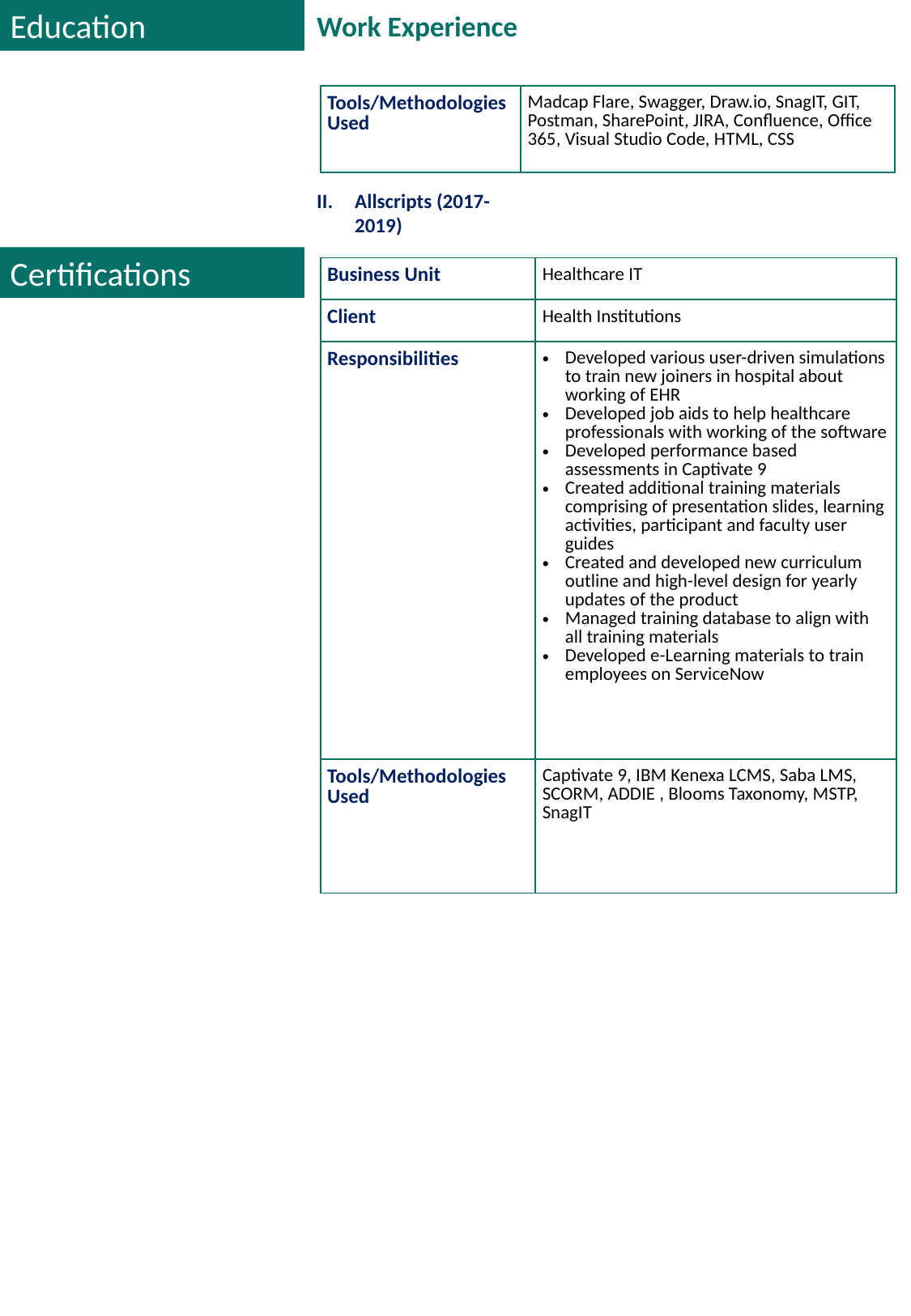

Education
#
Work Experience

Allscripts (2017-2019)
Lovely Professional University - B.Tech (Computer Science)
Sacred Heart Convent School – XII
Guru Nanak Public School - X

| Tools/Methodologies Used | Madcap Flare, Swagger, Draw.io, SnagIT, GIT, Postman, SharePoint, JIRA, Confluence, Office 365, Visual Studio Code, HTML, CSS |
| --- | --- |
Certifications
| Business Unit | Healthcare IT |
| --- | --- |
| Client | Health Institutions |
| Responsibilities | Developed various user-driven simulations to train new joiners in hospital about working of EHR Developed job aids to help healthcare professionals with working of the software Developed performance based assessments in Captivate 9 Created additional training materials comprising of presentation slides, learning activities, participant and faculty user guides Created and developed new curriculum outline and high-level design for yearly updates of the product Managed training database to align with all training materials Developed e-Learning materials to train employees on ServiceNow |
| Tools/Methodologies Used | Captivate 9, IBM Kenexa LCMS, Saba LMS, SCORM, ADDIE , Blooms Taxonomy, MSTP, SnagIT |
The Art of API Documentation -Udemy
API Writing : REST for Writers - Udemy
Git and GitHub for Writers  - Udemy
The Art of writing in Plain English - LinkedIn Learning
Certified Instructional Designer (High Distinction) - CAMI & Middle Earth HR
Think Like a Leader  -  Lynda
Basic Communication Skills - Lynda